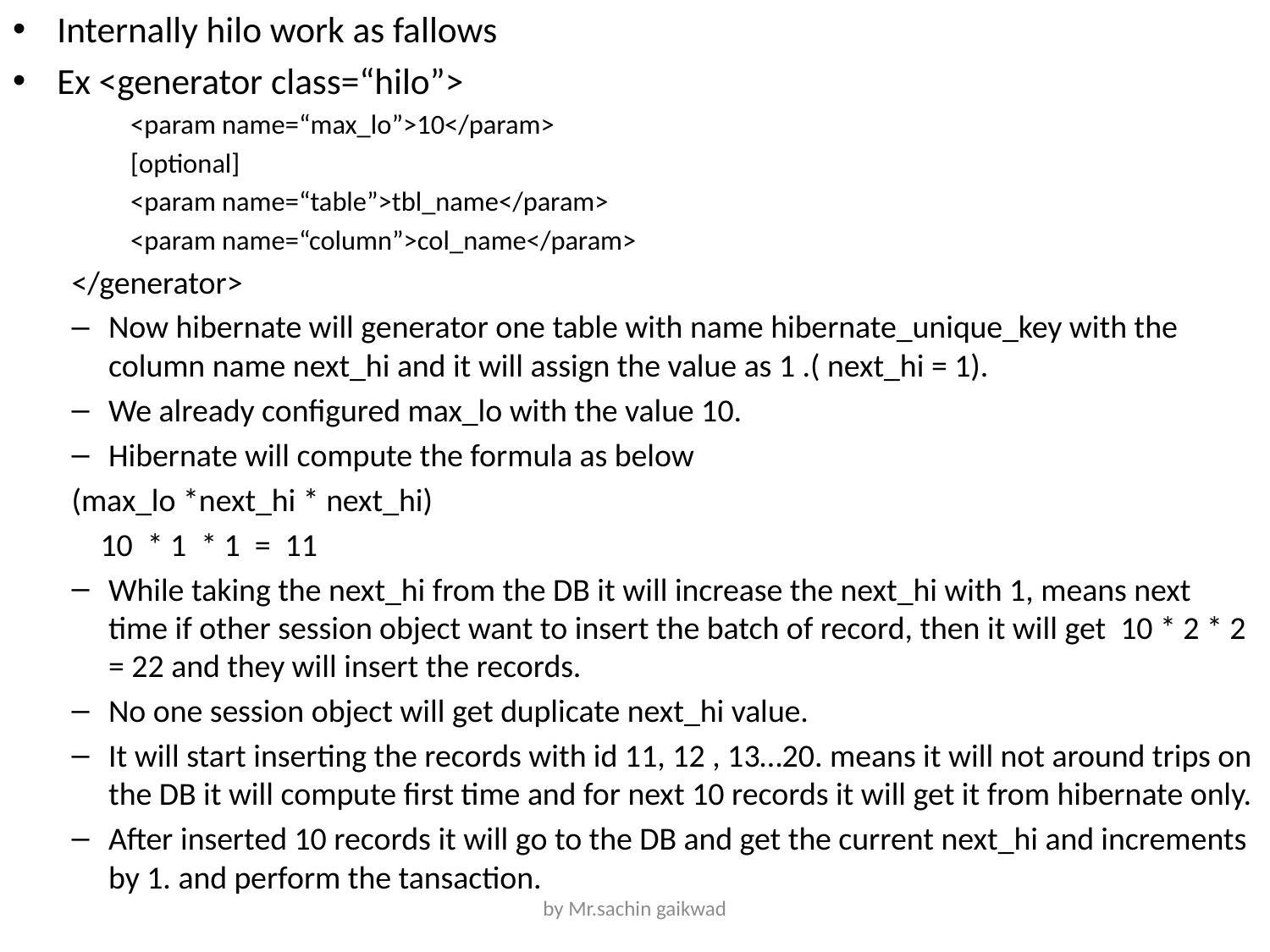

Internally hilo work as fallows
Ex <generator class=“hilo”>
<param name=“max_lo”>10</param>
[optional]
<param name=“table”>tbl_name</param>
<param name=“column”>col_name</param>
</generator>
Now hibernate will generator one table with name hibernate_unique_key with the column name next_hi and it will assign the value as 1 .( next_hi = 1).
We already configured max_lo with the value 10.
Hibernate will compute the formula as below
	(max_lo *next_hi * next_hi)
	    10  * 1  * 1  =  11
While taking the next_hi from the DB it will increase the next_hi with 1, means next time if other session object want to insert the batch of record, then it will get  10 * 2 * 2 = 22 and they will insert the records.
No one session object will get duplicate next_hi value.
It will start inserting the records with id 11, 12 , 13…20. means it will not around trips on the DB it will compute first time and for next 10 records it will get it from hibernate only.
After inserted 10 records it will go to the DB and get the current next_hi and increments by 1. and perform the tansaction.

by Mr.sachin gaikwad